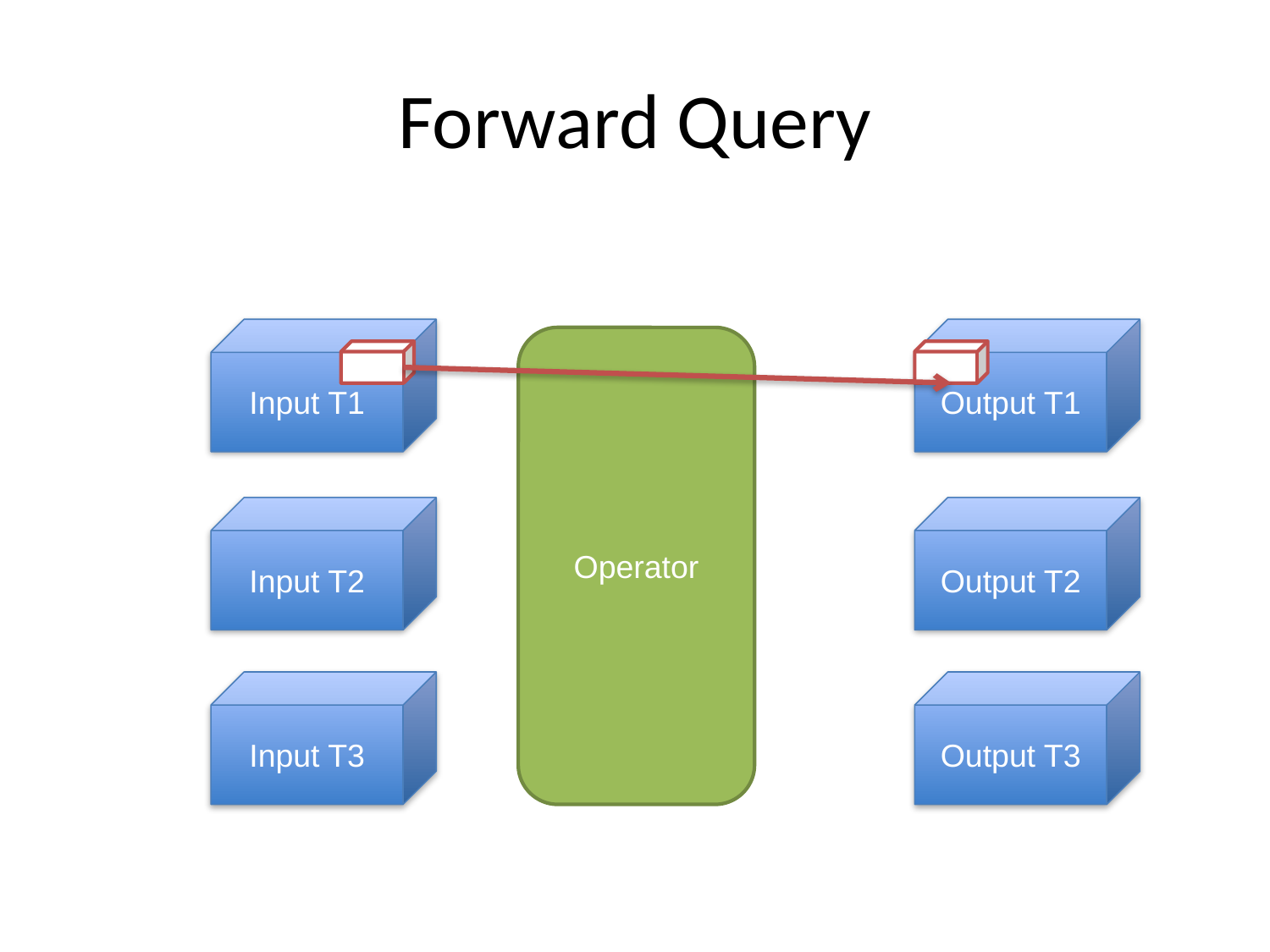

# Forward Query
Input T1
Output T1
Operator

Input T2
Output T2
Input T3
Output T3